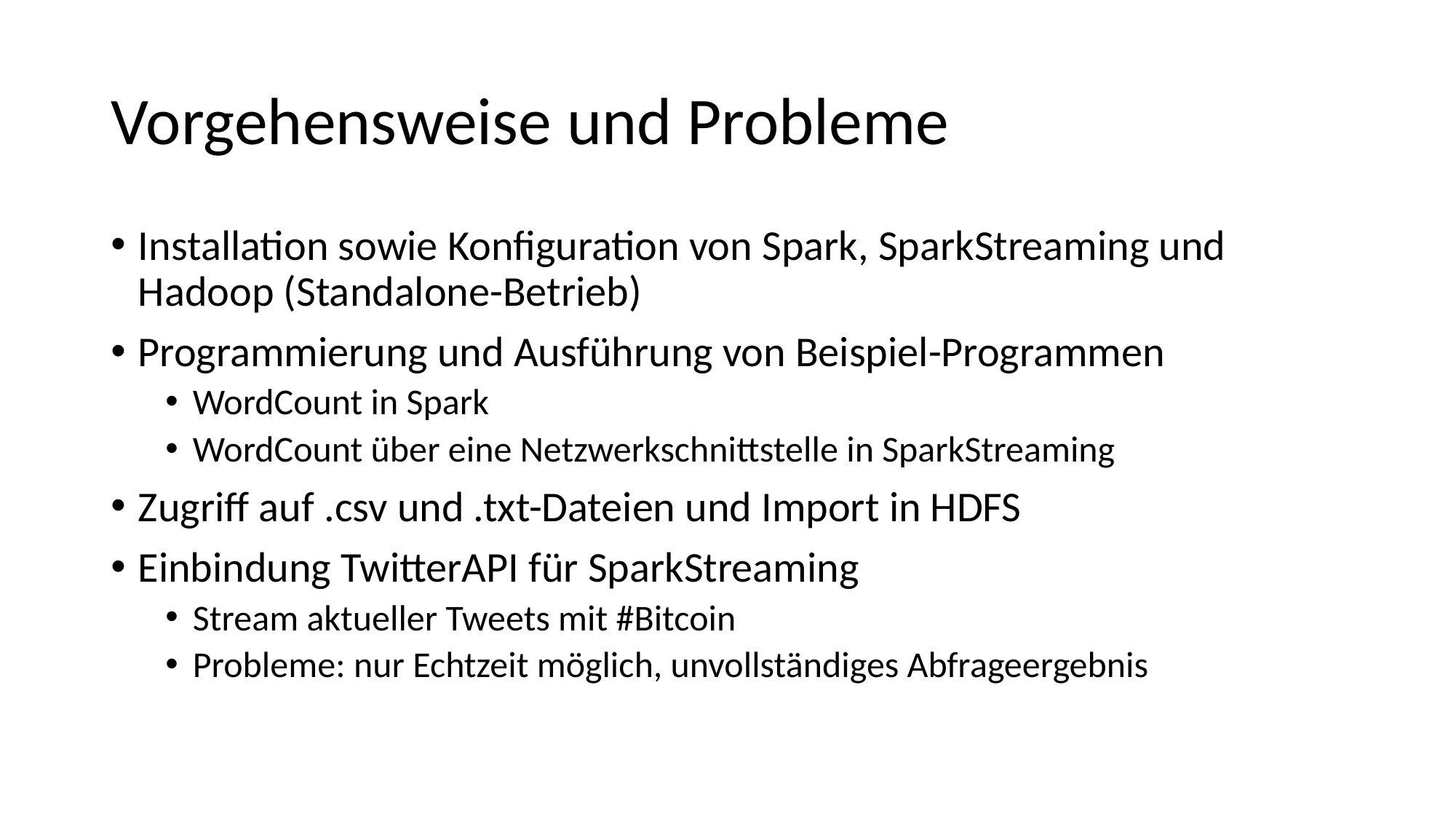

# Vorgehensweise und Probleme
Installation sowie Konfiguration von Spark, SparkStreaming und Hadoop (Standalone-Betrieb)
Programmierung und Ausführung von Beispiel-Programmen
WordCount in Spark
WordCount über eine Netzwerkschnittstelle in SparkStreaming
Zugriff auf .csv und .txt-Dateien und Import in HDFS
Einbindung TwitterAPI für SparkStreaming
Stream aktueller Tweets mit #Bitcoin
Probleme: nur Echtzeit möglich, unvollständiges Abfrageergebnis